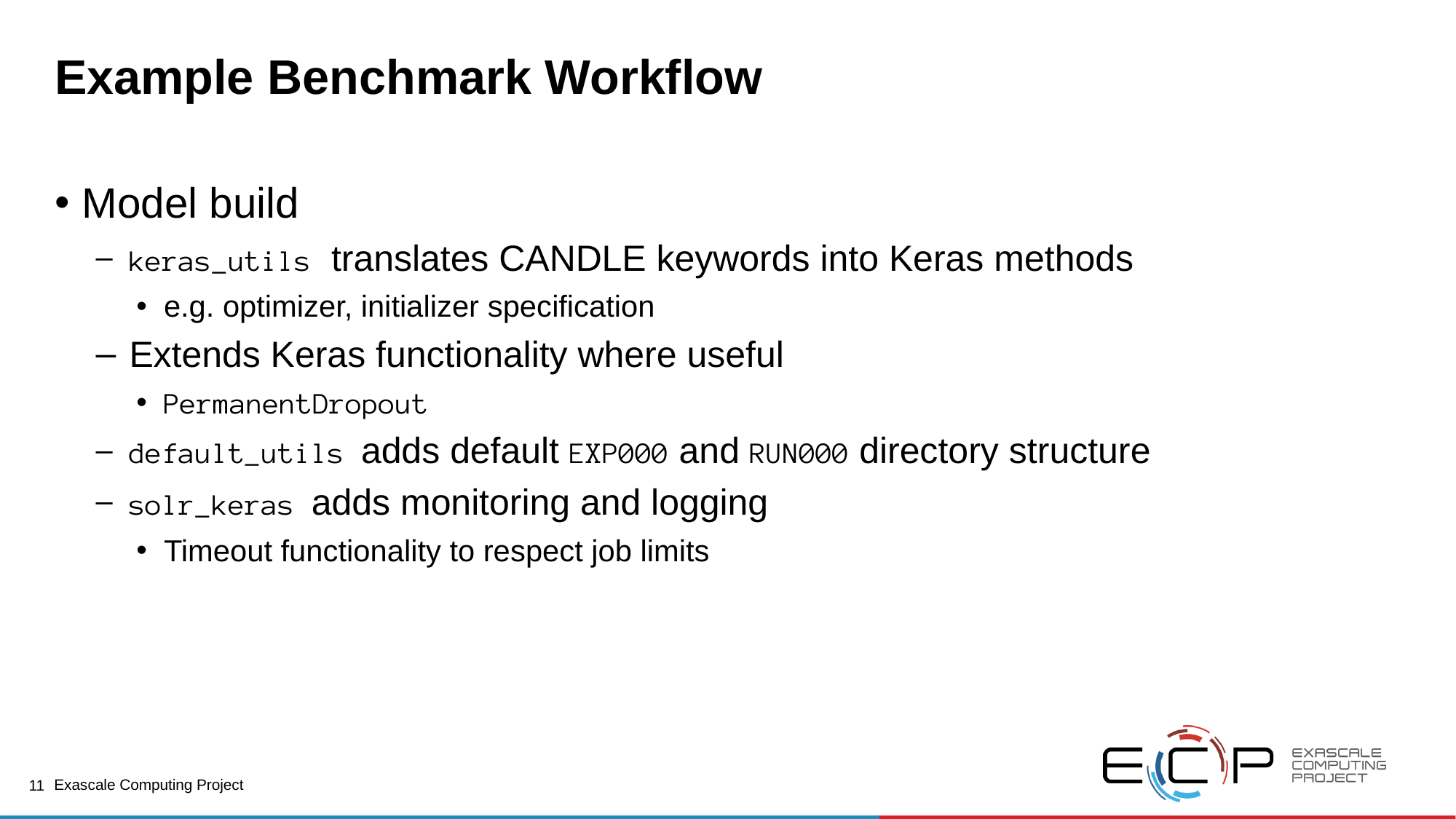

# Example Benchmark Workflow
Model build
keras_utils translates CANDLE keywords into Keras methods
e.g. optimizer, initializer specification
Extends Keras functionality where useful
PermanentDropout
default_utils adds default EXP000 and RUN000 directory structure
solr_keras adds monitoring and logging
Timeout functionality to respect job limits